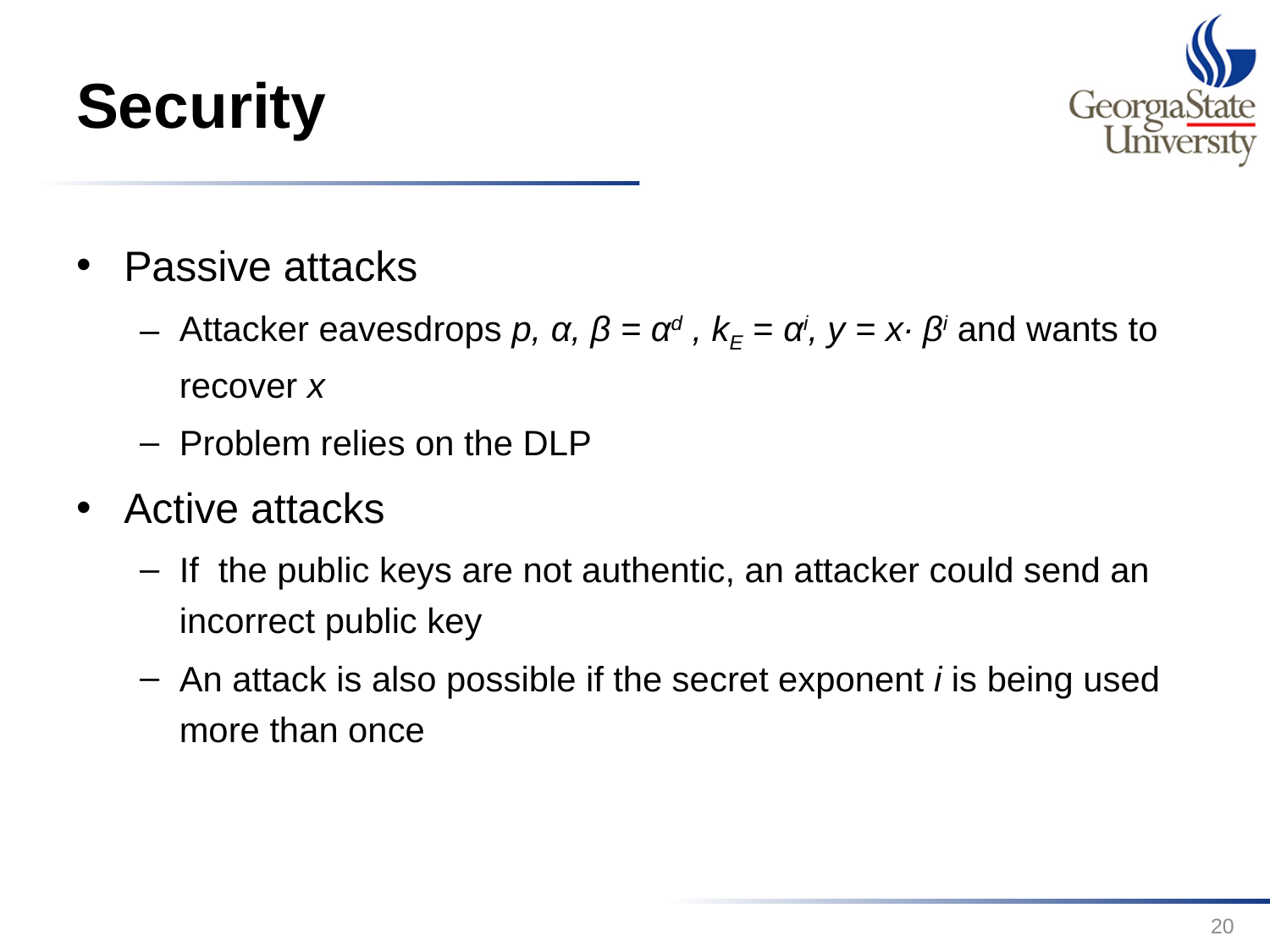

# Security
Passive attacks
Attacker eavesdrops p, α, β = αd , kE = αi, y = x· βi and wants to recover x
Problem relies on the DLP
Active attacks
If  the public keys are not authentic, an attacker could send an incorrect public key
An attack is also possible if the secret exponent i is being used more than once
20